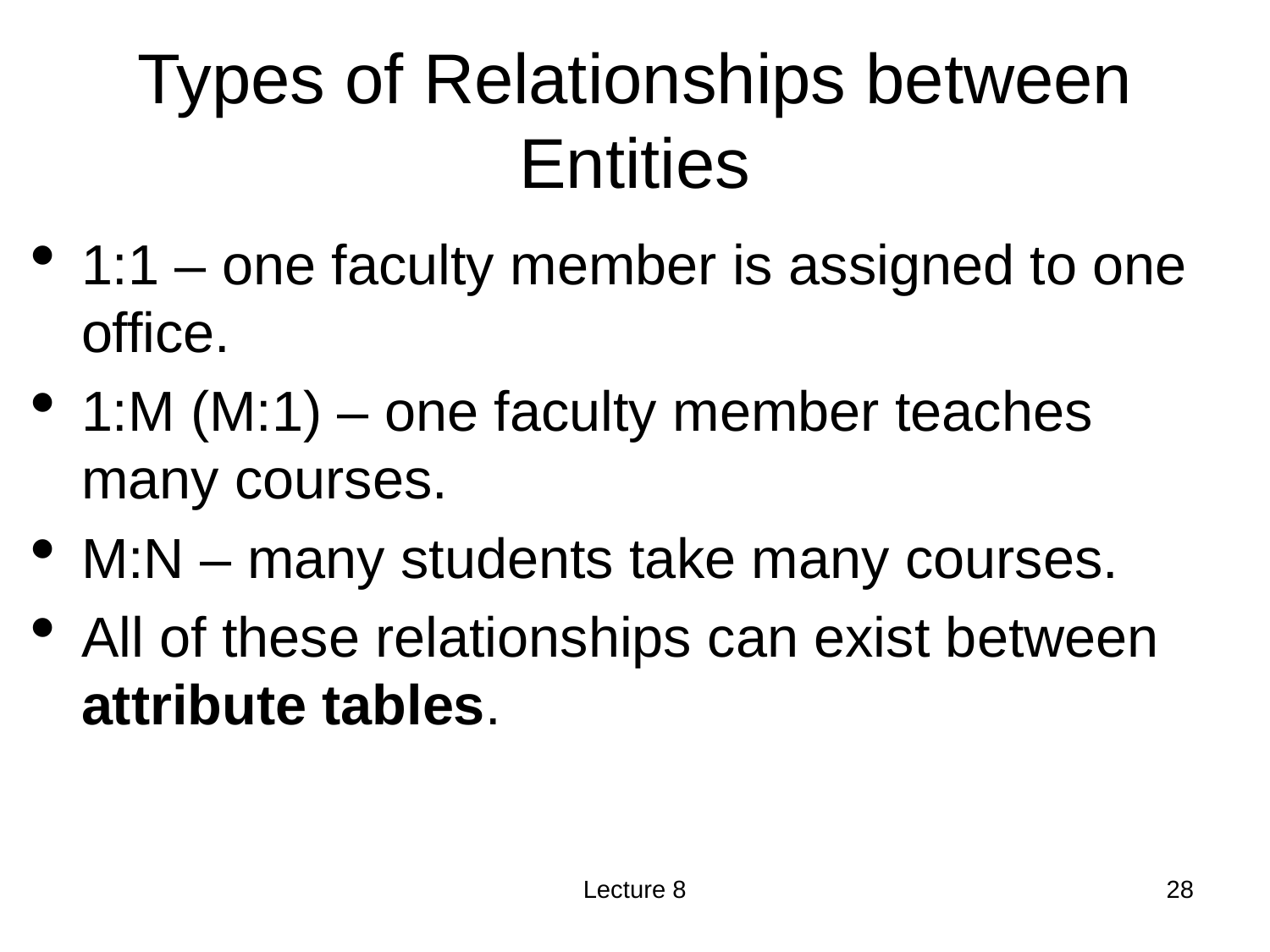

# Types of Relationships between Entities
1:1 – one faculty member is assigned to one office.
1:M (M:1) – one faculty member teaches many courses.
M:N – many students take many courses.
All of these relationships can exist between attribute tables.

Lecture 8
28